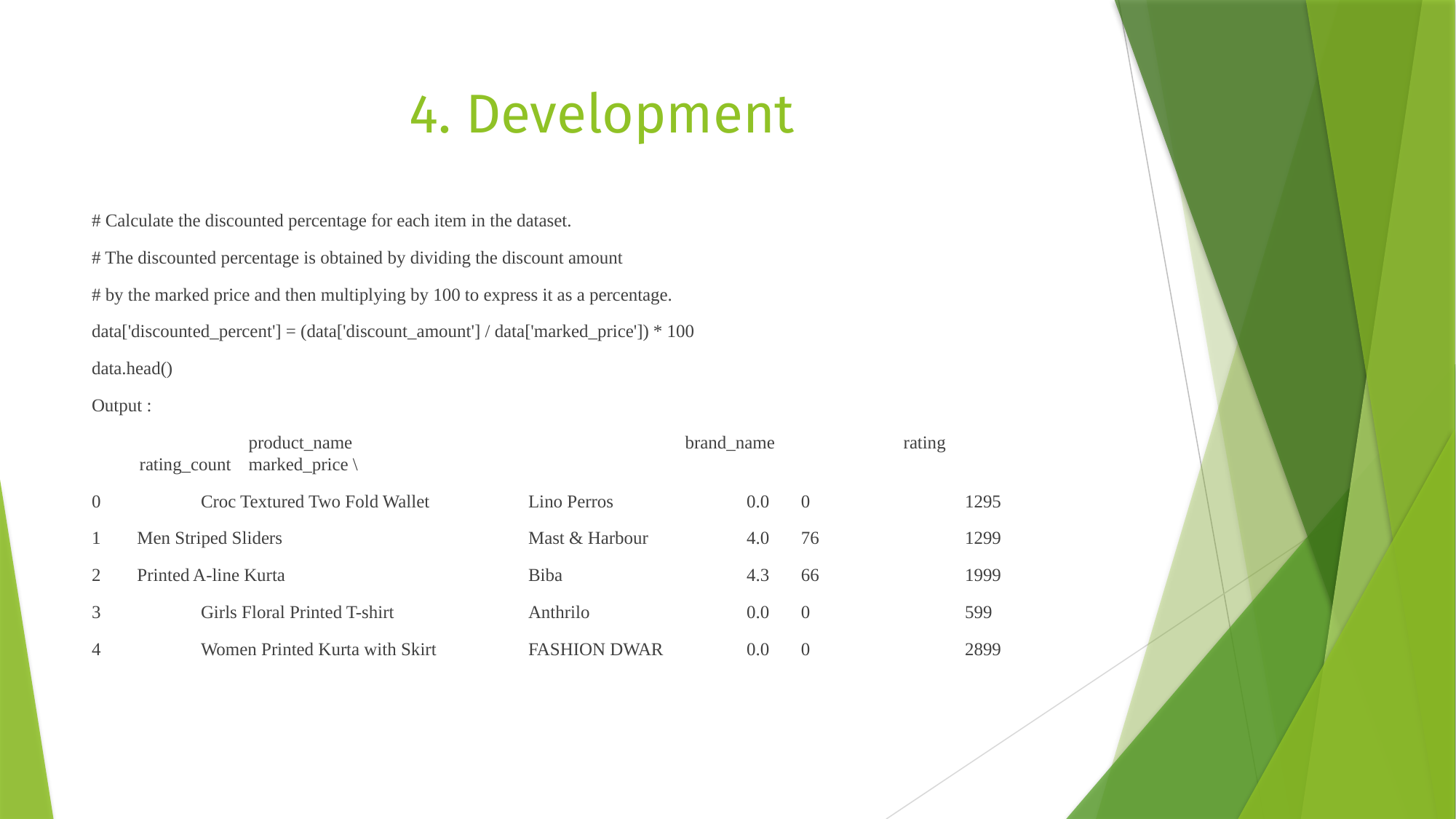

# 4. Development
# Calculate the discounted percentage for each item in the dataset.
# The discounted percentage is obtained by dividing the discount amount
# by the marked price and then multiplying by 100 to express it as a percentage.
data['discounted_percent'] = (data['discount_amount'] / data['marked_price']) * 100
data.head()
Output :
	product_name       			brand_name		rating	rating_count	marked_price \
0   	Croc Textured Two Fold Wallet      	Lino Perros     		0.0       0          	1295
1        Men Striped Sliders   			Mast & Harbour     	4.0       76          	1299
2        Printed A-line Kurta            		Biba     		4.3       66          	1999
3    	Girls Floral Printed T-shirt         	Anthrilo     		0.0       0           	599
4  	Women Printed Kurta with Skirt     	FASHION DWAR     	0.0       0          	2899